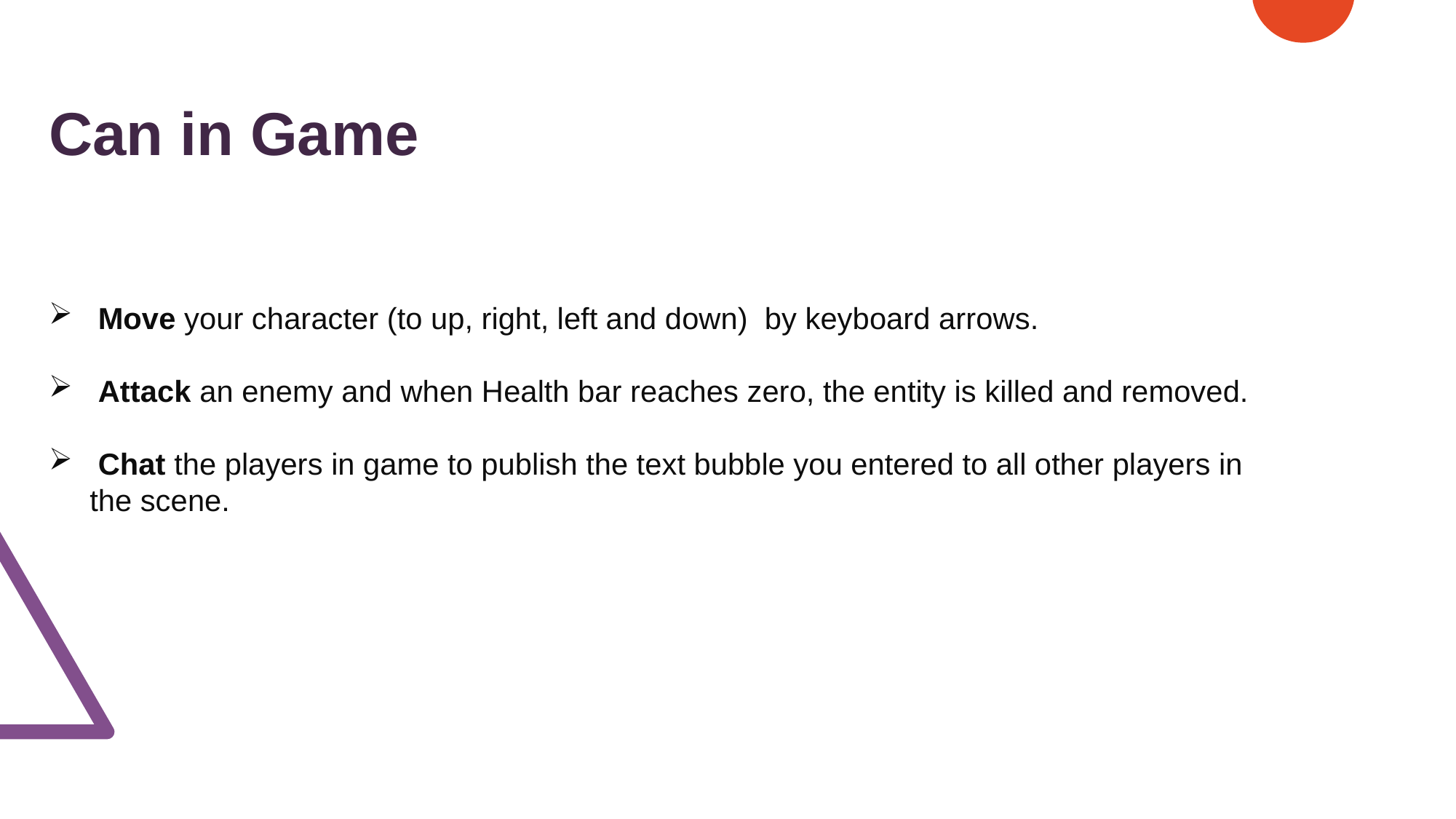

Can in Game

 Move your character (to up, right, left and down)  by keyboard arrows.

 Attack an enemy and when Health bar reaches zero, the entity is killed and removed.

 Chat the players in game to publish the text bubble you entered to all other players in the scene.